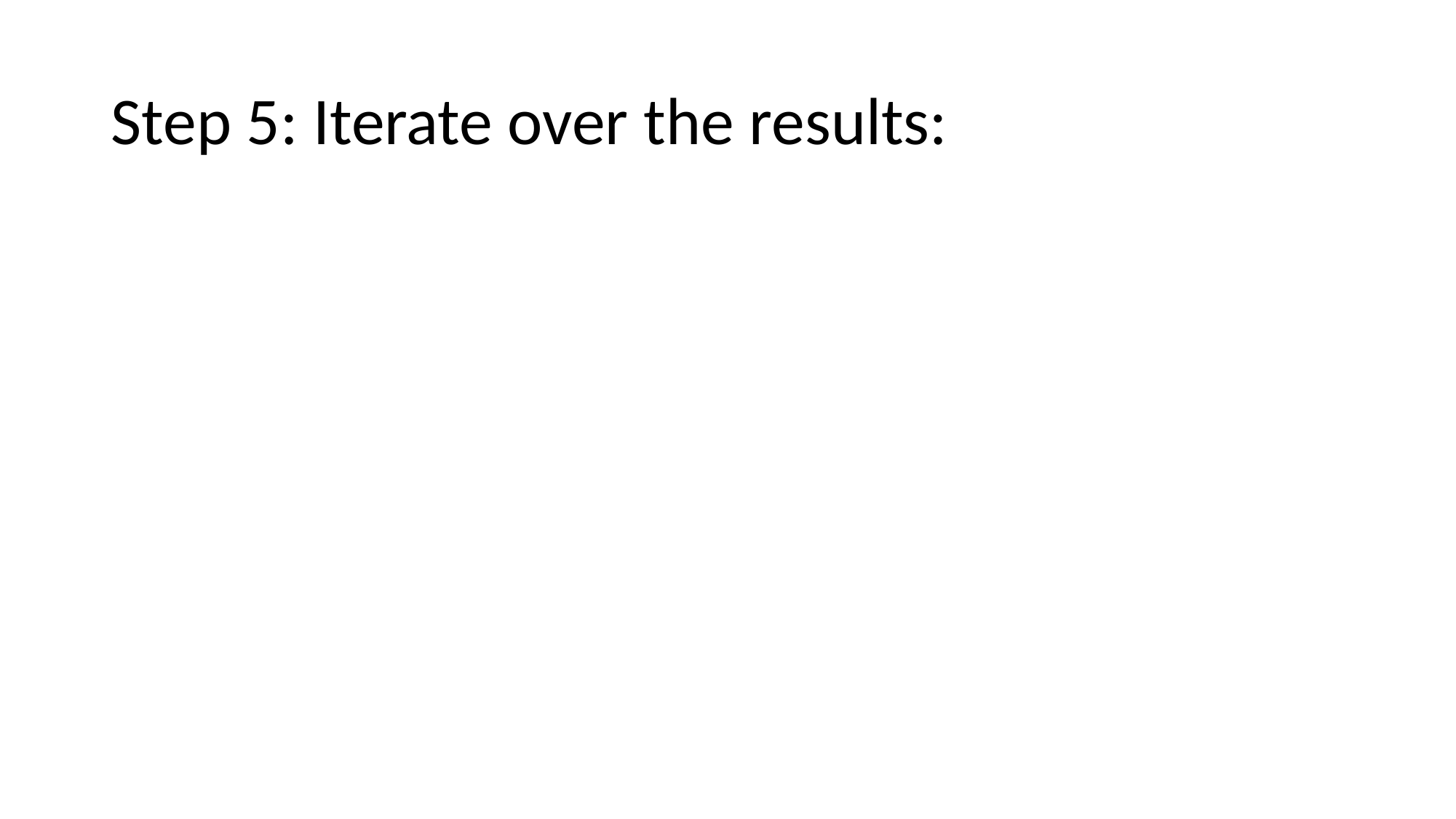

# Step 5: Iterate over the results: